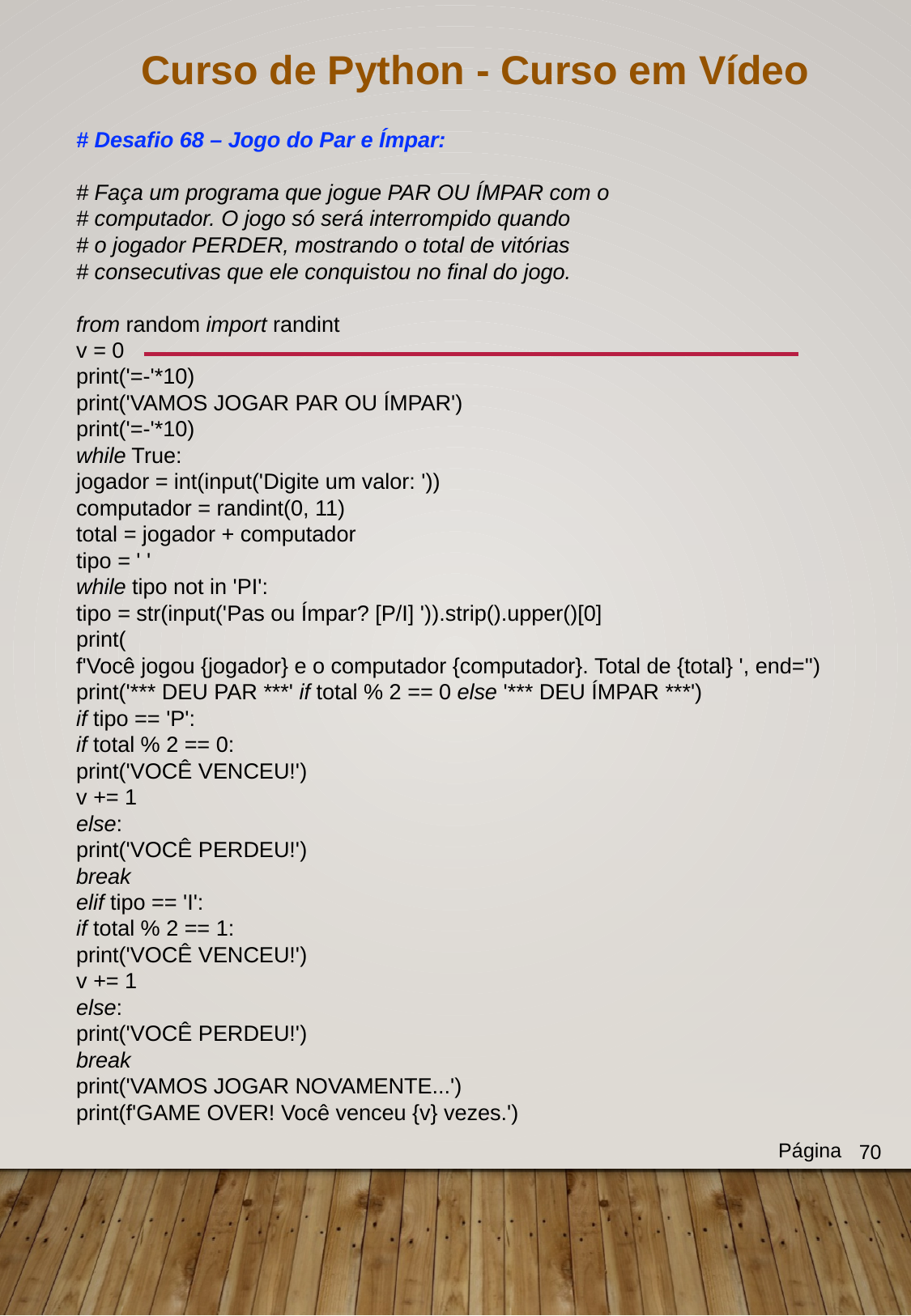

Curso de Python - Curso em Vídeo
# Desafio 68 – Jogo do Par e Ímpar:

# Faça um programa que jogue PAR OU ÍMPAR com o
# computador. O jogo só será interrompido quando
# o jogador PERDER, mostrando o total de vitórias
# consecutivas que ele conquistou no final do jogo.
from random import randint
v = 0
print('=-'*10)
print('VAMOS JOGAR PAR OU ÍMPAR')
print('=-'*10)
while True:
jogador = int(input('Digite um valor: '))
computador = randint(0, 11)
total = jogador + computador
tipo = ' '
while tipo not in 'PI':
tipo = str(input('Pas ou Ímpar? [P/I] ')).strip().upper()[0]
print(
f'Você jogou {jogador} e o computador {computador}. Total de {total} ', end='')
print('*** DEU PAR ***' if total % 2 == 0 else '*** DEU ÍMPAR ***')
if tipo == 'P':
if total % 2 == 0:
print('VOCÊ VENCEU!')
v += 1
else:
print('VOCÊ PERDEU!')
break
elif tipo == 'I':
if total % 2 == 1:
print('VOCÊ VENCEU!')
v += 1
else:
print('VOCÊ PERDEU!')
break
print('VAMOS JOGAR NOVAMENTE...')
print(f'GAME OVER! Você venceu {v} vezes.')
Página
70